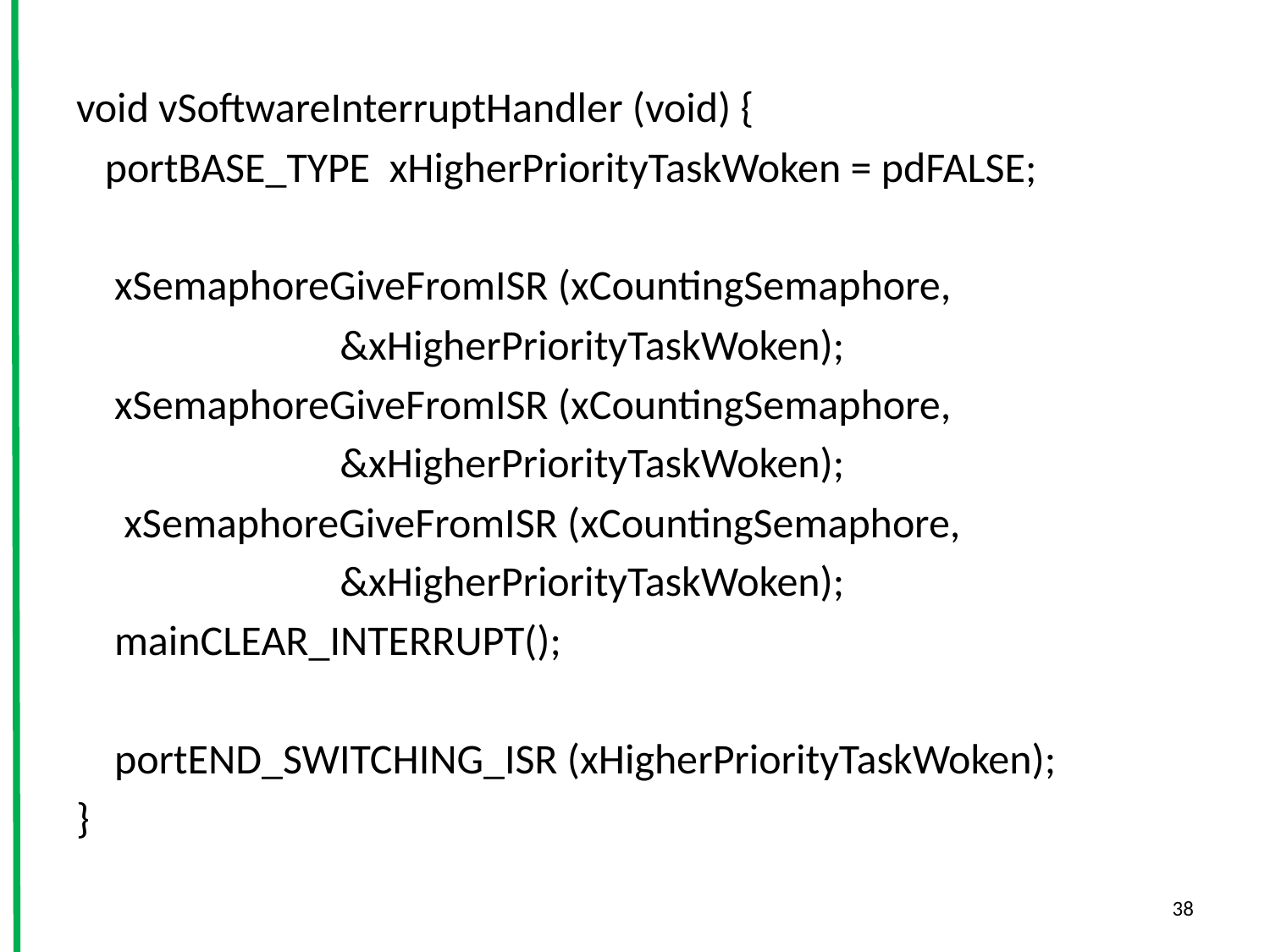

void vSoftwareInterruptHandler (void) {
   portBASE_TYPE  xHigherPriorityTaskWoken = pdFALSE;

    xSemaphoreGiveFromISR (xCountingSemaphore,
		 &xHigherPriorityTaskWoken);
    xSemaphoreGiveFromISR (xCountingSemaphore,
		 &xHigherPriorityTaskWoken);
     xSemaphoreGiveFromISR (xCountingSemaphore,
		 &xHigherPriorityTaskWoken);
    mainCLEAR_INTERRUPT();

    portEND_SWITCHING_ISR (xHigherPriorityTaskWoken);
}

38